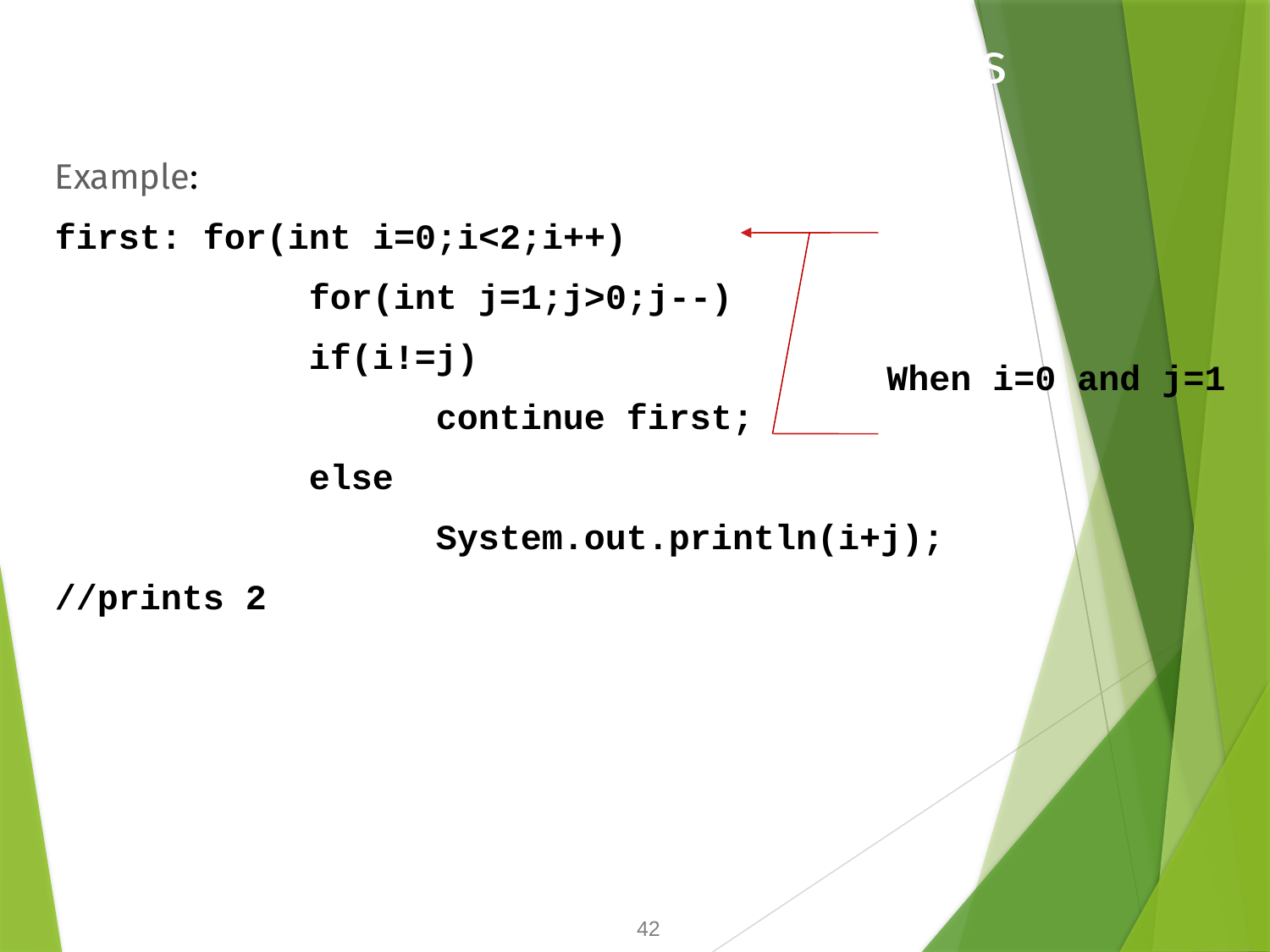

Labeled continue/break statements
Example:
first: for(int i=0;i<2;i++)
   		for(int j=1;j>0;j--)
   		if(i!=j)
   			continue first;
   		else
   		 	System.out.println(i+j);
//prints 2

When i=0 and j=1

42